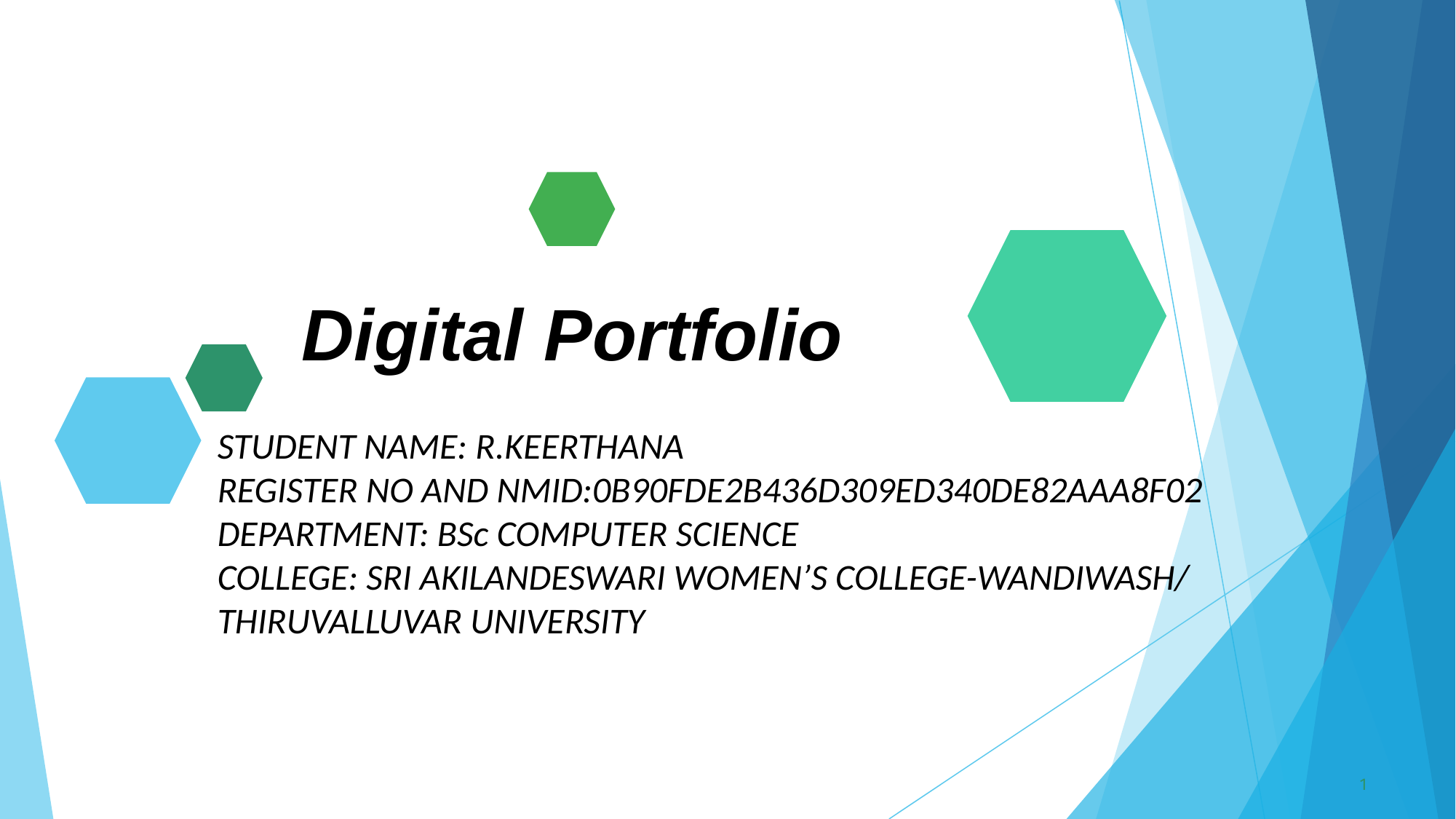

# Digital Portfolio

STUDENT NAME: R.KEERTHANA
REGISTER NO AND NMID:0B90FDE2B436D309ED340DE82AAA8F02
DEPARTMENT: BSc COMPUTER SCIENCE
COLLEGE: SRI AKILANDESWARI WOMEN’S COLLEGE-WANDIWASH/
THIRUVALLUVAR UNIVERSITY

1